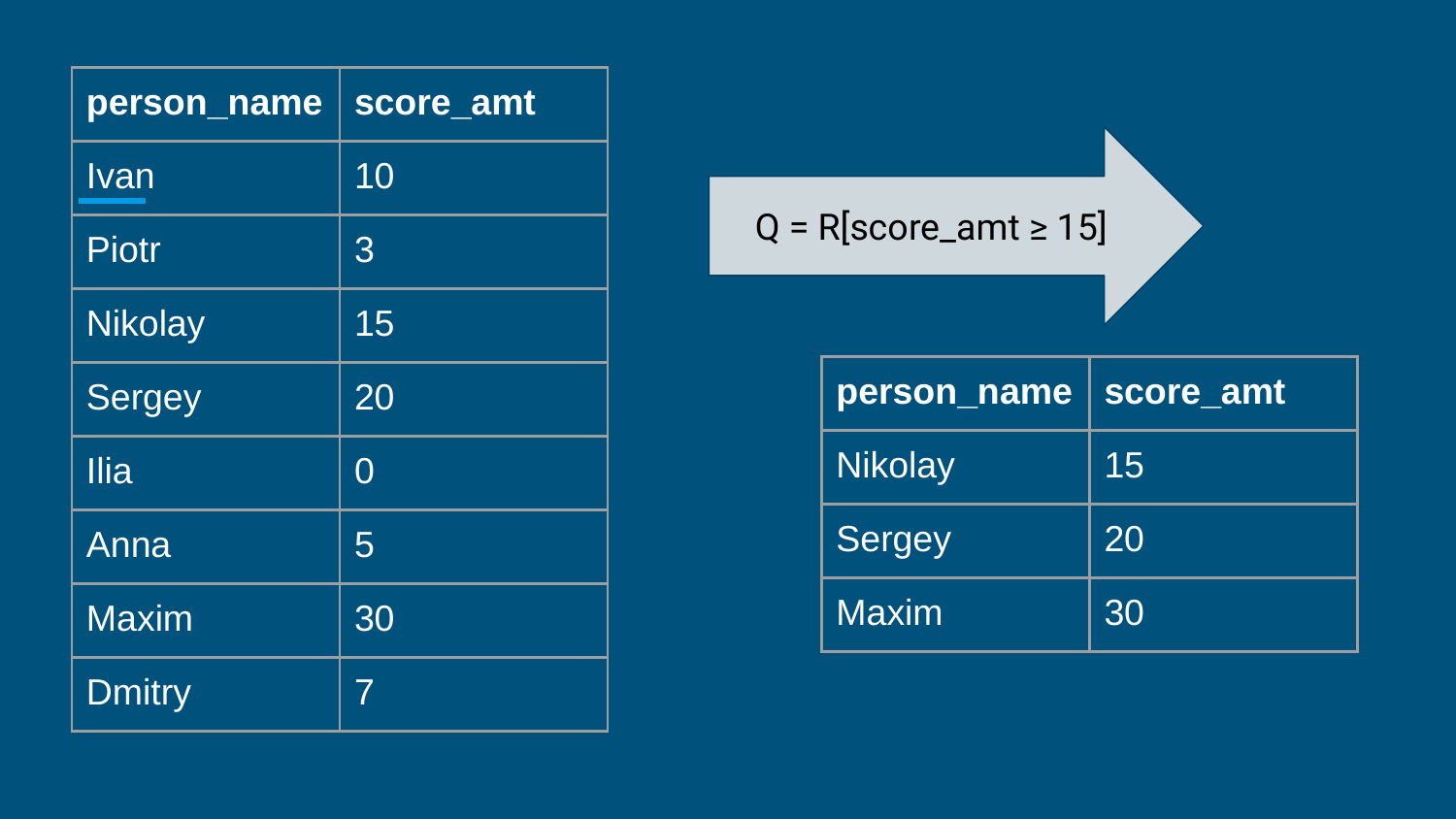

| person\_name | score\_amt |
| --- | --- |
| Ivan | 10 |
| Piotr | 3 |
| Nikolay | 15 |
| Sergey | 20 |
| Ilia | 0 |
| Anna | 5 |
| Maxim | 30 |
| Dmitry | 7 |
Q = R[score_amt ≥ 15]
| person\_name | score\_amt |
| --- | --- |
| Nikolay | 15 |
| Sergey | 20 |
| Maxim | 30 |